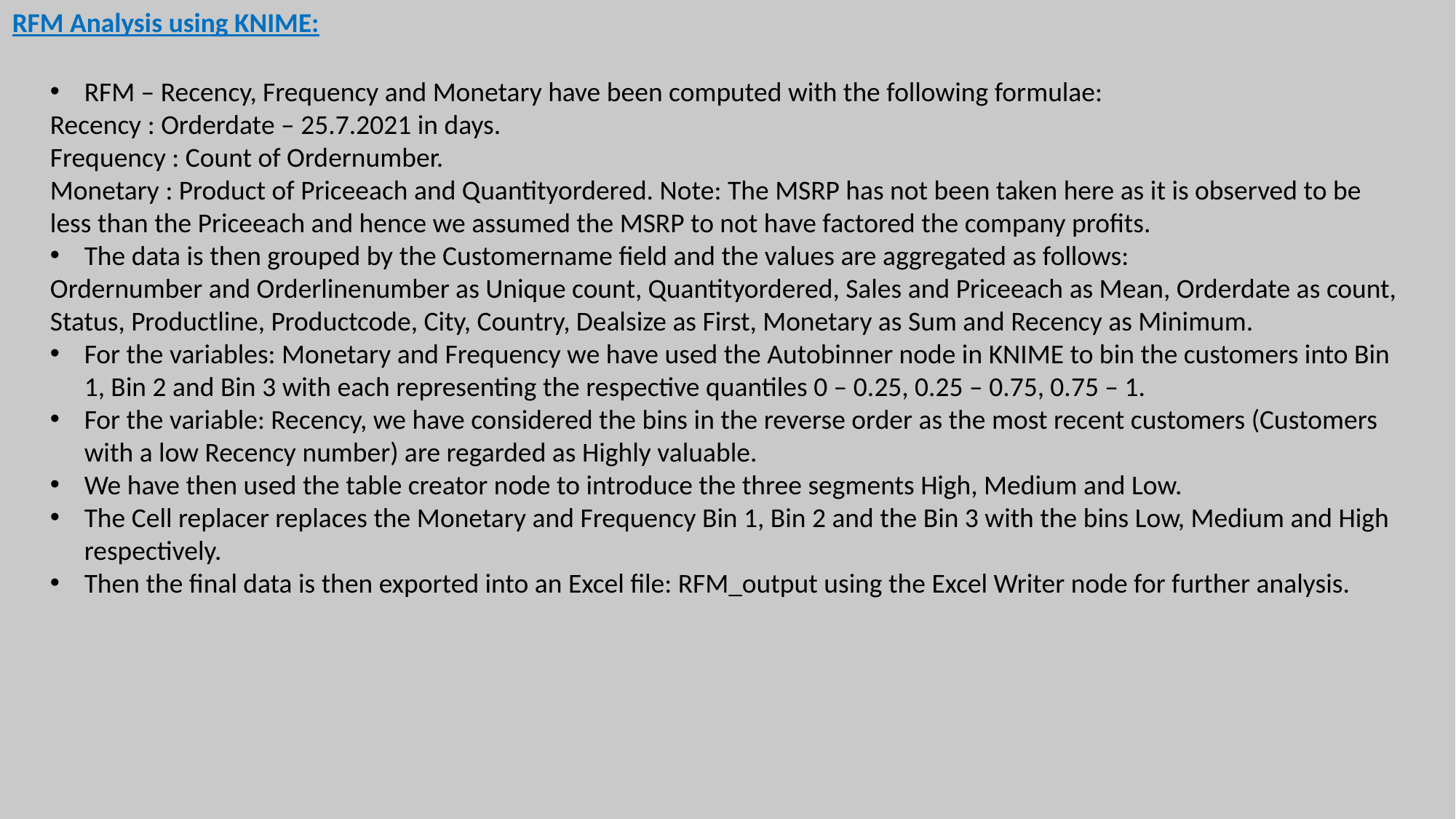

RFM Analysis using KNIME:
RFM – Recency, Frequency and Monetary have been computed with the following formulae:
Recency : Orderdate – 25.7.2021 in days.
Frequency : Count of Ordernumber.
Monetary : Product of Priceeach and Quantityordered. Note: The MSRP has not been taken here as it is observed to be less than the Priceeach and hence we assumed the MSRP to not have factored the company profits.
The data is then grouped by the Customername field and the values are aggregated as follows:
Ordernumber and Orderlinenumber as Unique count, Quantityordered, Sales and Priceeach as Mean, Orderdate as count, Status, Productline, Productcode, City, Country, Dealsize as First, Monetary as Sum and Recency as Minimum.
For the variables: Monetary and Frequency we have used the Autobinner node in KNIME to bin the customers into Bin 1, Bin 2 and Bin 3 with each representing the respective quantiles 0 – 0.25, 0.25 – 0.75, 0.75 – 1.
For the variable: Recency, we have considered the bins in the reverse order as the most recent customers (Customers with a low Recency number) are regarded as Highly valuable.
We have then used the table creator node to introduce the three segments High, Medium and Low.
The Cell replacer replaces the Monetary and Frequency Bin 1, Bin 2 and the Bin 3 with the bins Low, Medium and High respectively.
Then the final data is then exported into an Excel file: RFM_output using the Excel Writer node for further analysis.